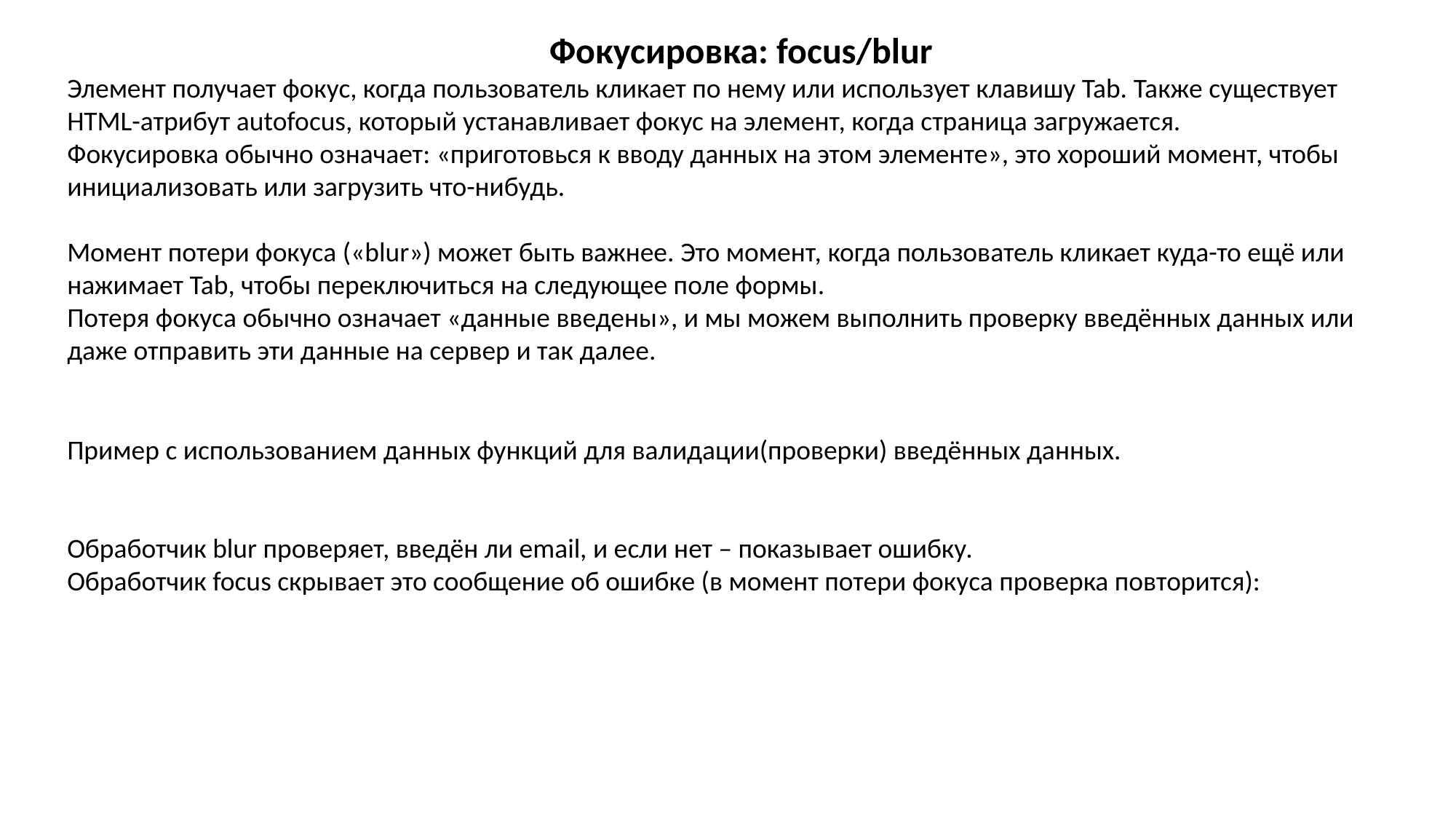

Фокусировка: focus/blur
Элемент получает фокус, когда пользователь кликает по нему или использует клавишу Tab. Также существует HTML-атрибут autofocus, который устанавливает фокус на элемент, когда страница загружается.
Фокусировка обычно означает: «приготовься к вводу данных на этом элементе», это хороший момент, чтобы инициализовать или загрузить что-нибудь.

Момент потери фокуса («blur») может быть важнее. Это момент, когда пользователь кликает куда-то ещё или нажимает Tab, чтобы переключиться на следующее поле формы.
Потеря фокуса обычно означает «данные введены», и мы можем выполнить проверку введённых данных или даже отправить эти данные на сервер и так далее.
Пример с использованием данных функций для валидации(проверки) введённых данных.

Обработчик blur проверяет, введён ли email, и если нет – показывает ошибку.
Обработчик focus скрывает это сообщение об ошибке (в момент потери фокуса проверка повторится):